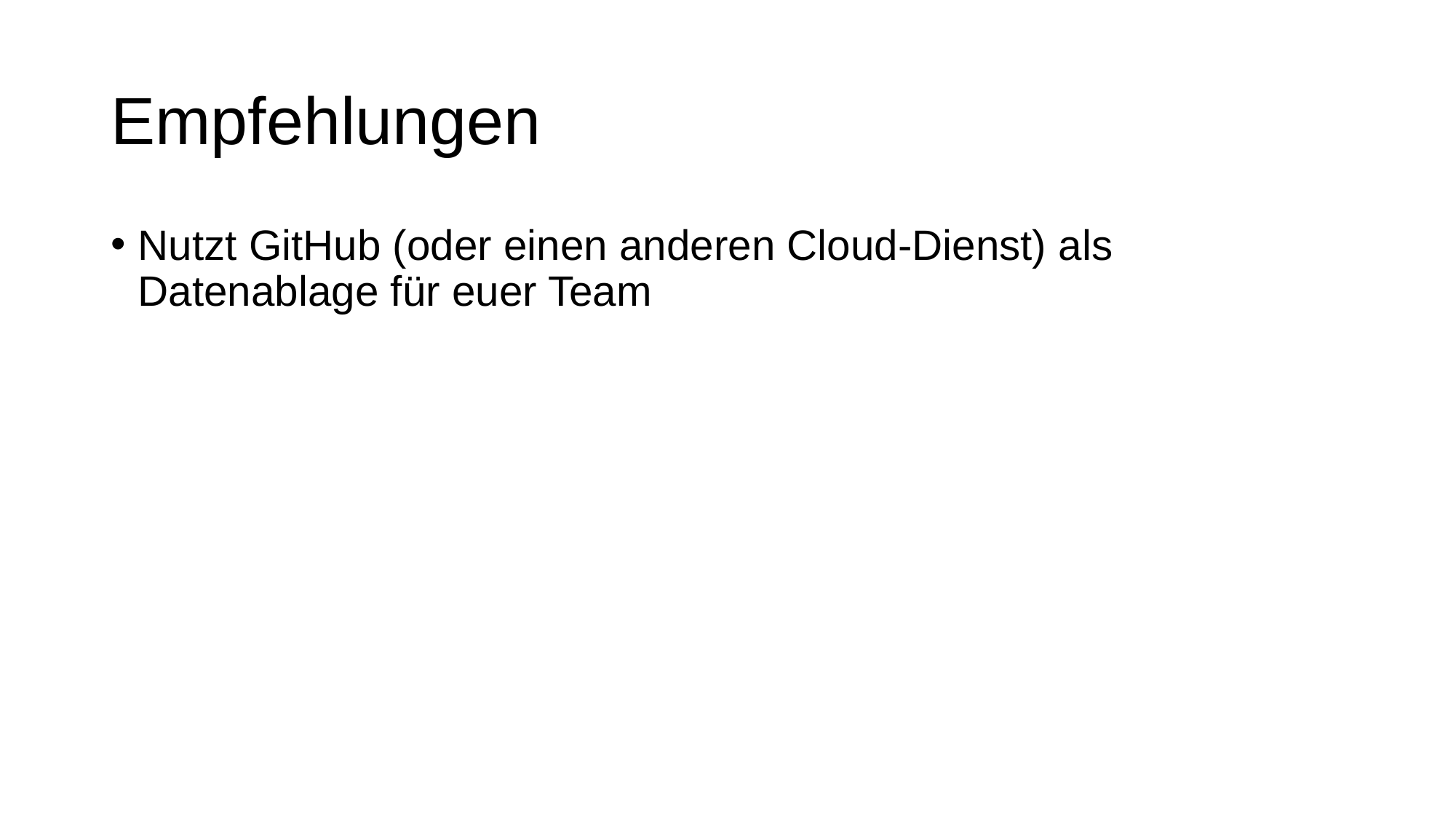

# Empfehlungen
Nutzt GitHub (oder einen anderen Cloud-Dienst) als Datenablage für euer Team